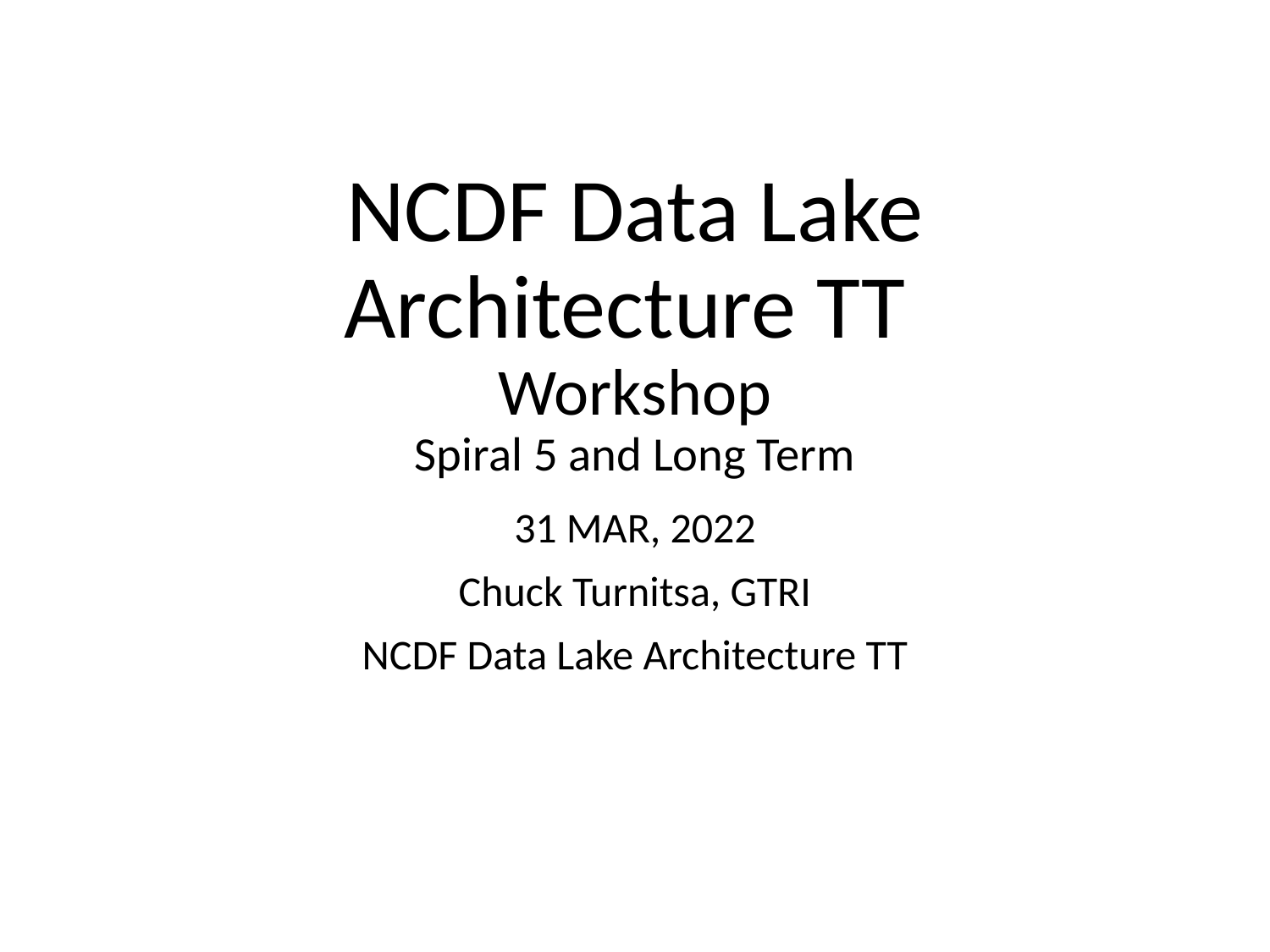

# NCDF Data Lake Architecture TT Workshop Spiral 5 and Long Term
31 MAR, 2022
Chuck Turnitsa, GTRI
NCDF Data Lake Architecture TT